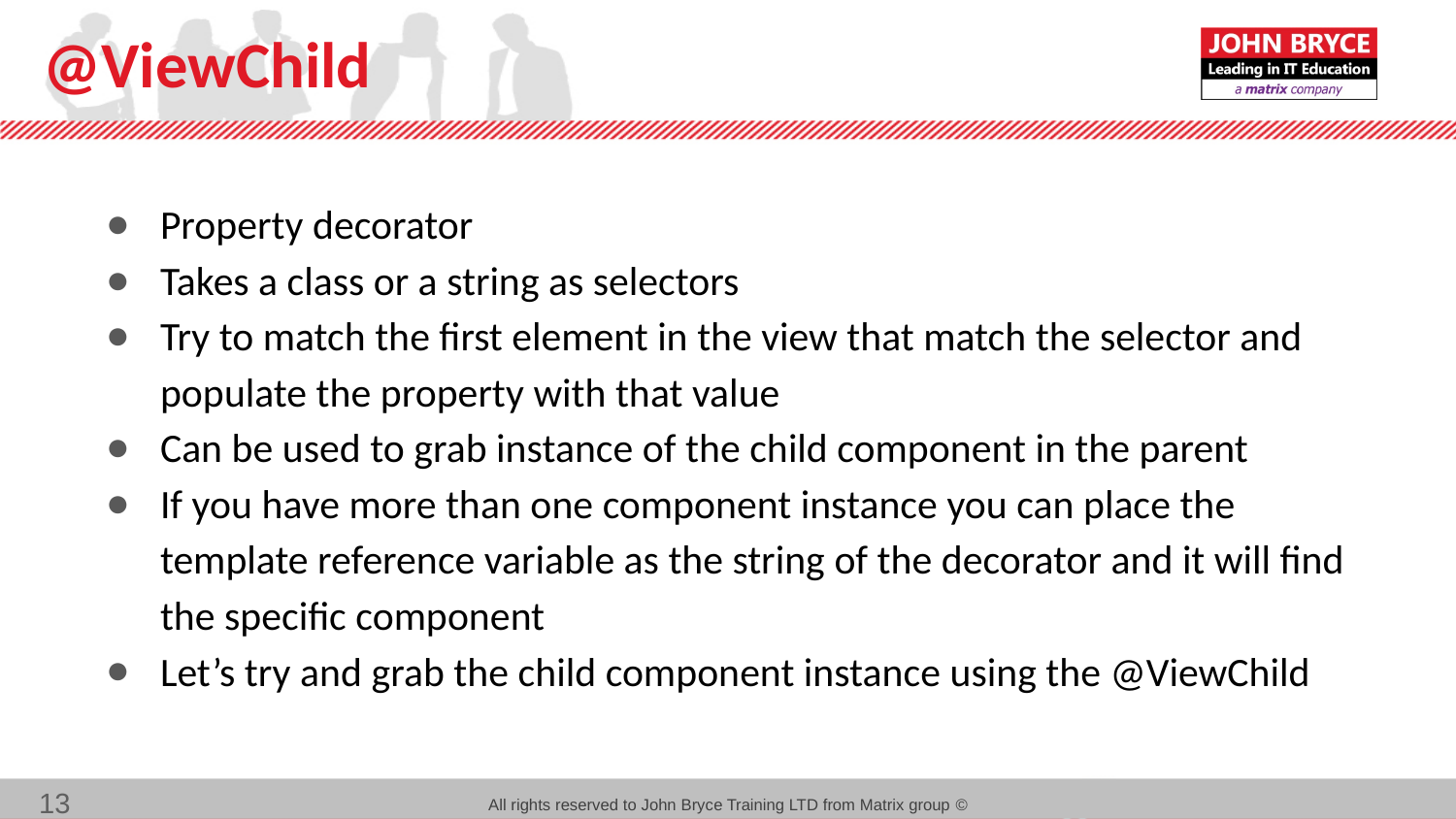

# @ViewChild
Property decorator
Takes a class or a string as selectors
Try to match the first element in the view that match the selector and populate the property with that value
Can be used to grab instance of the child component in the parent
If you have more than one component instance you can place the template reference variable as the string of the decorator and it will find the specific component
Let’s try and grab the child component instance using the @ViewChild